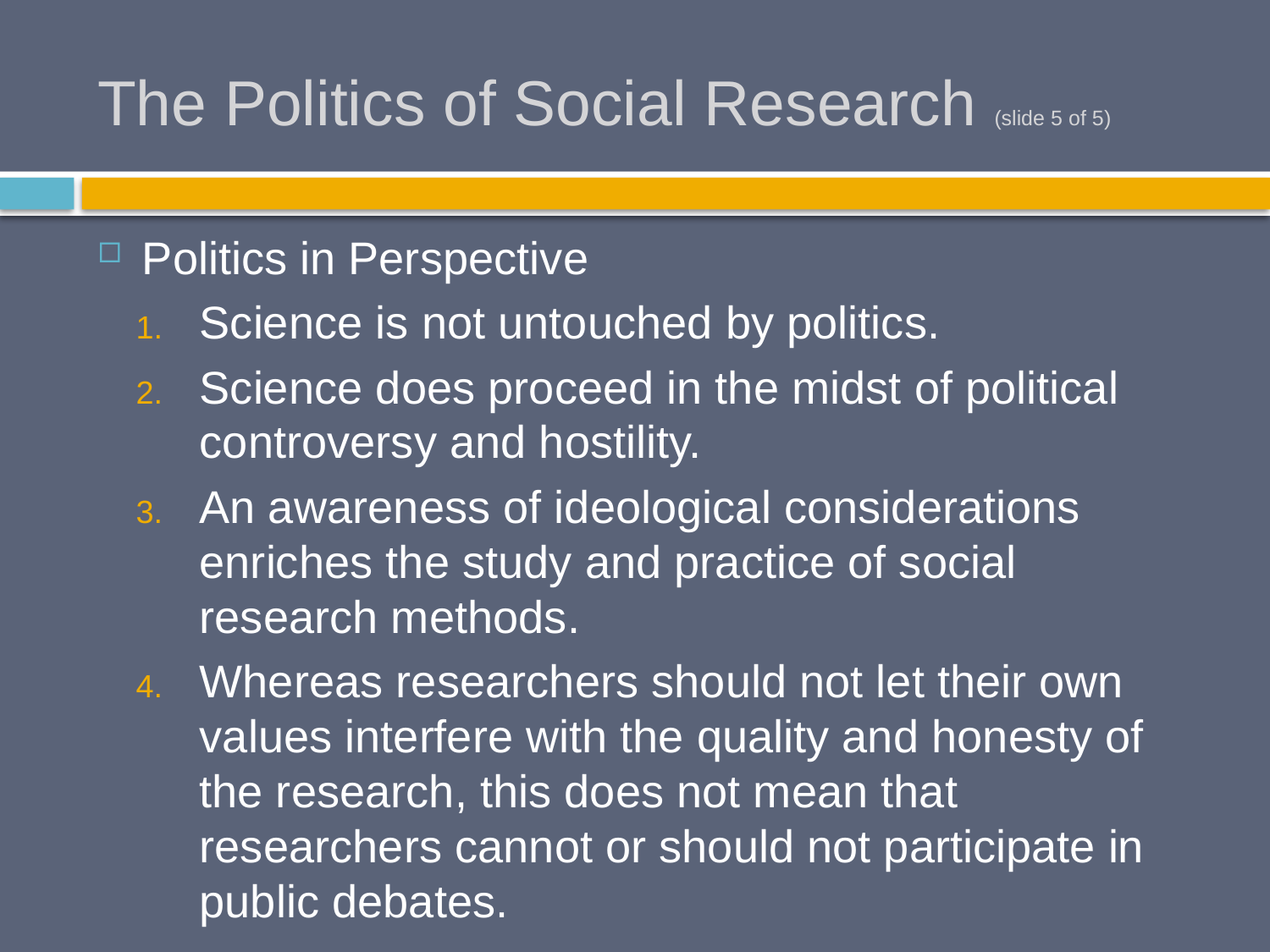

# The Politics of Social Research (slide 5 of 5)
Politics in Perspective
Science is not untouched by politics.
Science does proceed in the midst of political controversy and hostility.
An awareness of ideological considerations enriches the study and practice of social research methods.
Whereas researchers should not let their own values interfere with the quality and honesty of the research, this does not mean that researchers cannot or should not participate in public debates.